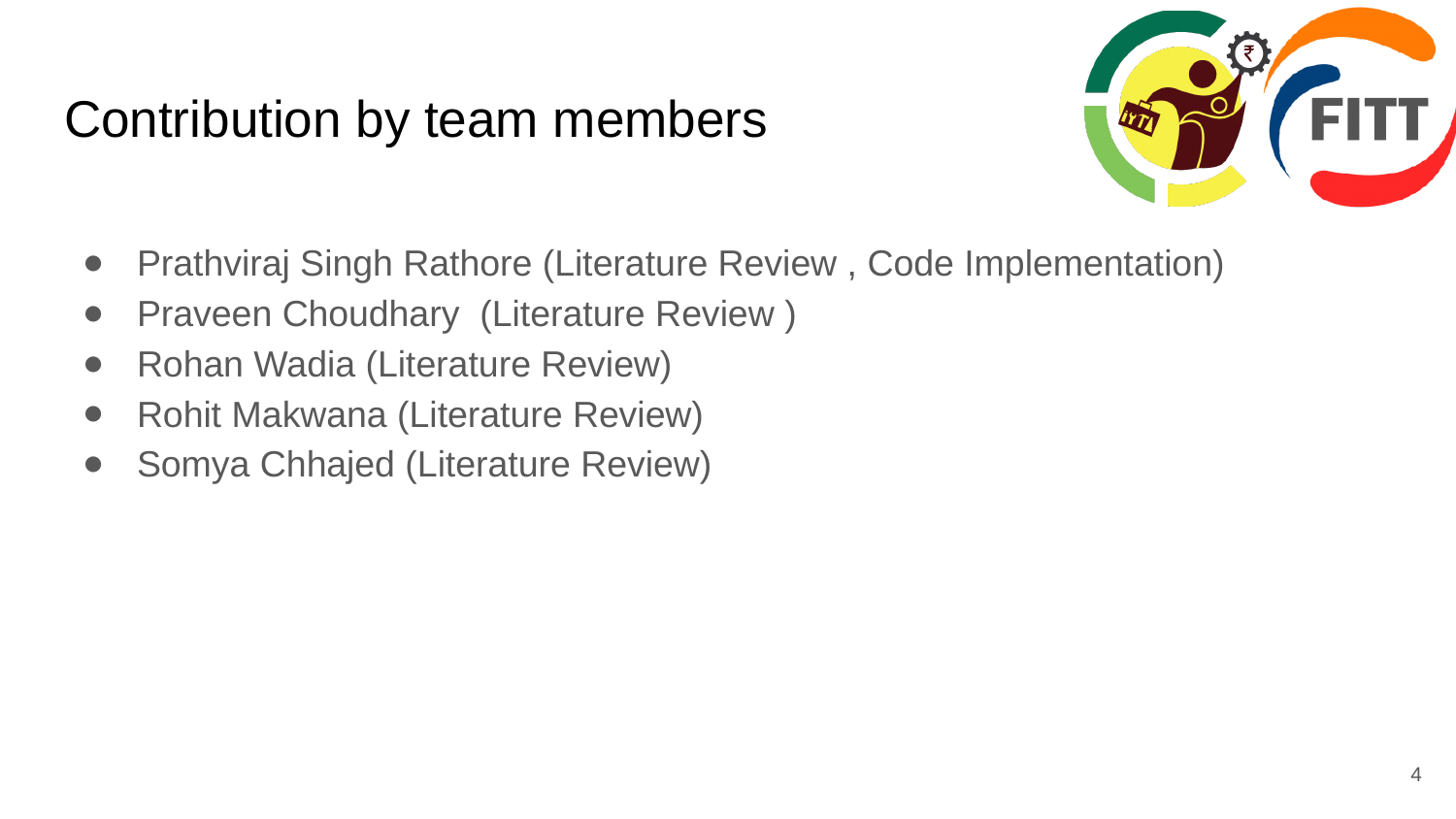

# Contribution by team members
Prathviraj Singh Rathore (Literature Review , Code Implementation)
Praveen Choudhary  (Literature Review )
Rohan Wadia (Literature Review)
Rohit Makwana (Literature Review)
Somya Chhajed (Literature Review)
4